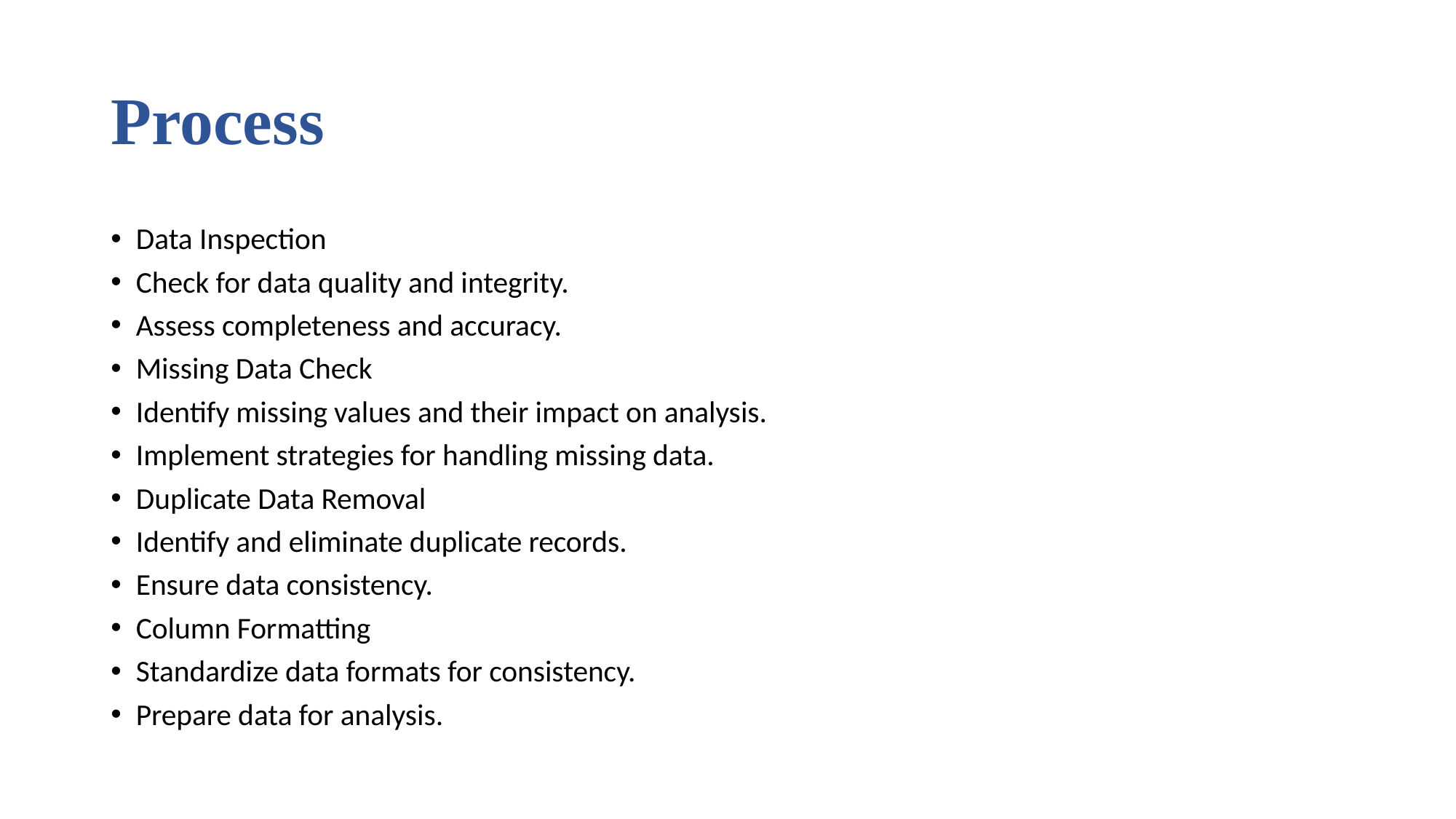

# Process
Data Inspection
Check for data quality and integrity.
Assess completeness and accuracy.
Missing Data Check
Identify missing values and their impact on analysis.
Implement strategies for handling missing data.
Duplicate Data Removal
Identify and eliminate duplicate records.
Ensure data consistency.
Column Formatting
Standardize data formats for consistency.
Prepare data for analysis.